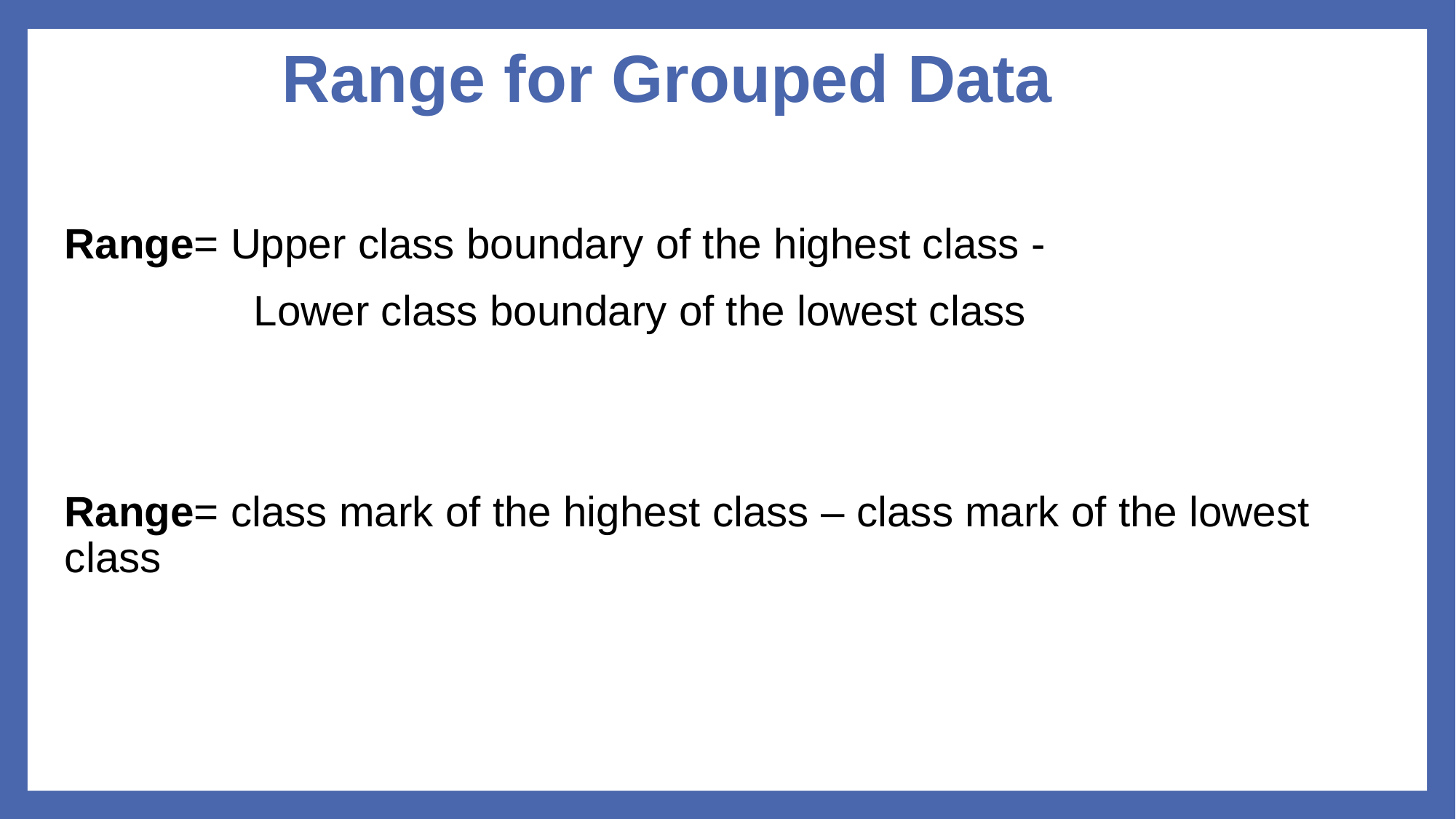

# Range for Grouped Data
Range= Upper class boundary of the highest class -
                Lower class boundary of the lowest class

Range= class mark of the highest class – class mark of the lowest class